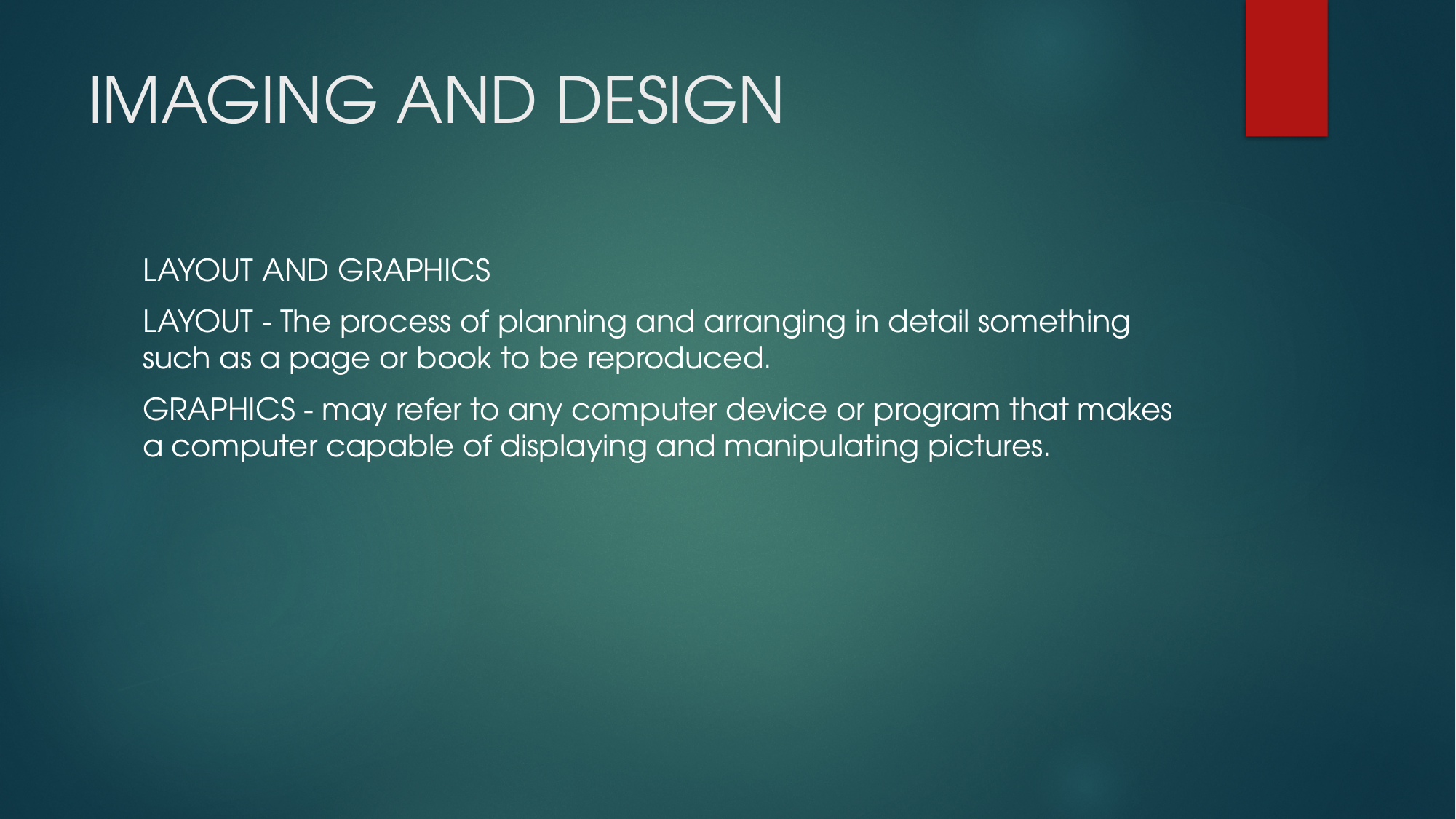

# IMAGING AND DESIGN
LAYOUT AND GRAPHICS
LAYOUT - The process of planning and arranging in detail something such as a page or book to be reproduced.
GRAPHICS - may refer to any computer device or program that makes a computer capable of displaying and manipulating pictures.